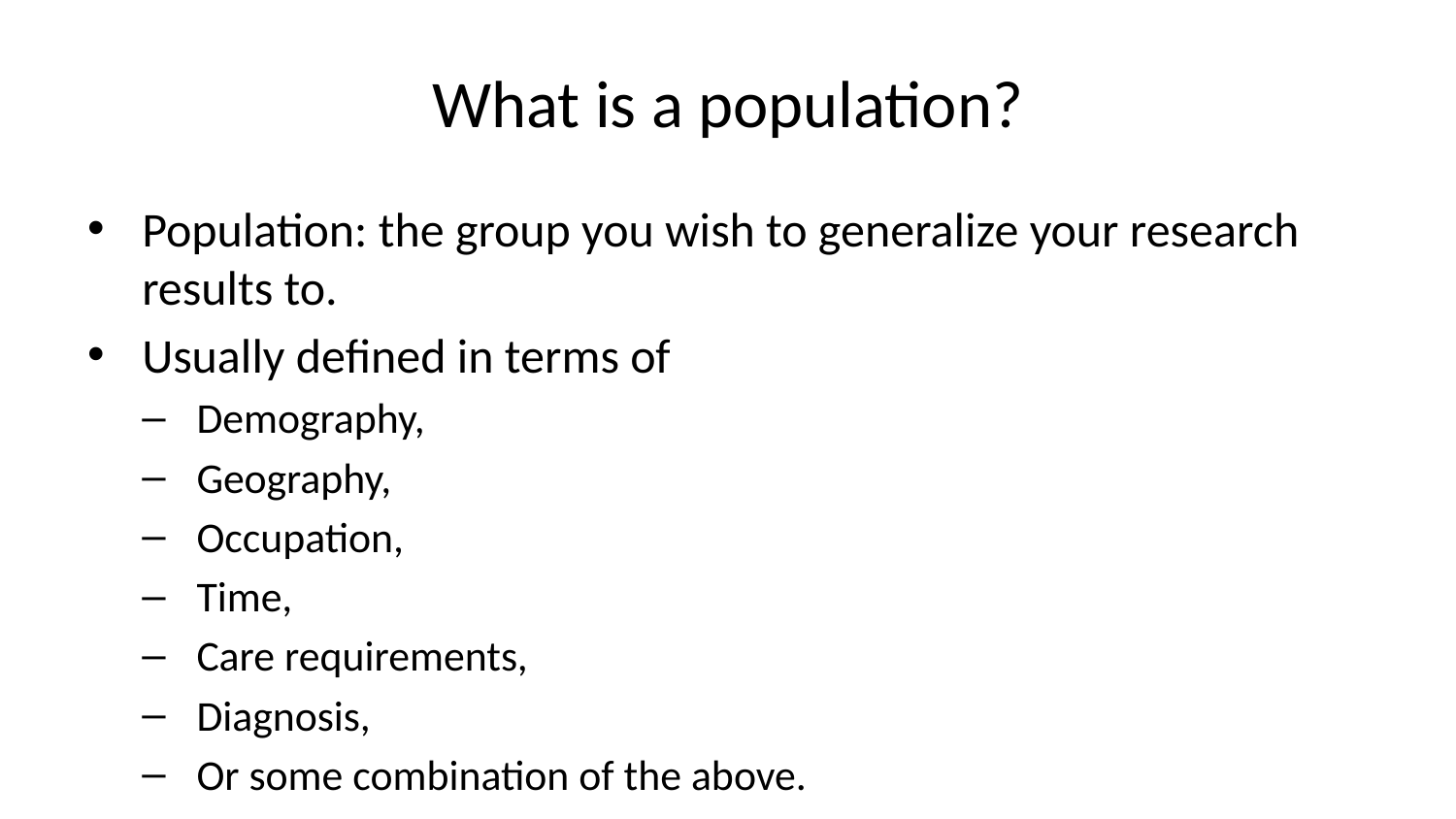

# What is a population?
Population: the group you wish to generalize your research results to.
Usually defined in terms of
Demography,
Geography,
Occupation,
Time,
Care requirements,
Diagnosis,
Or some combination of the above.